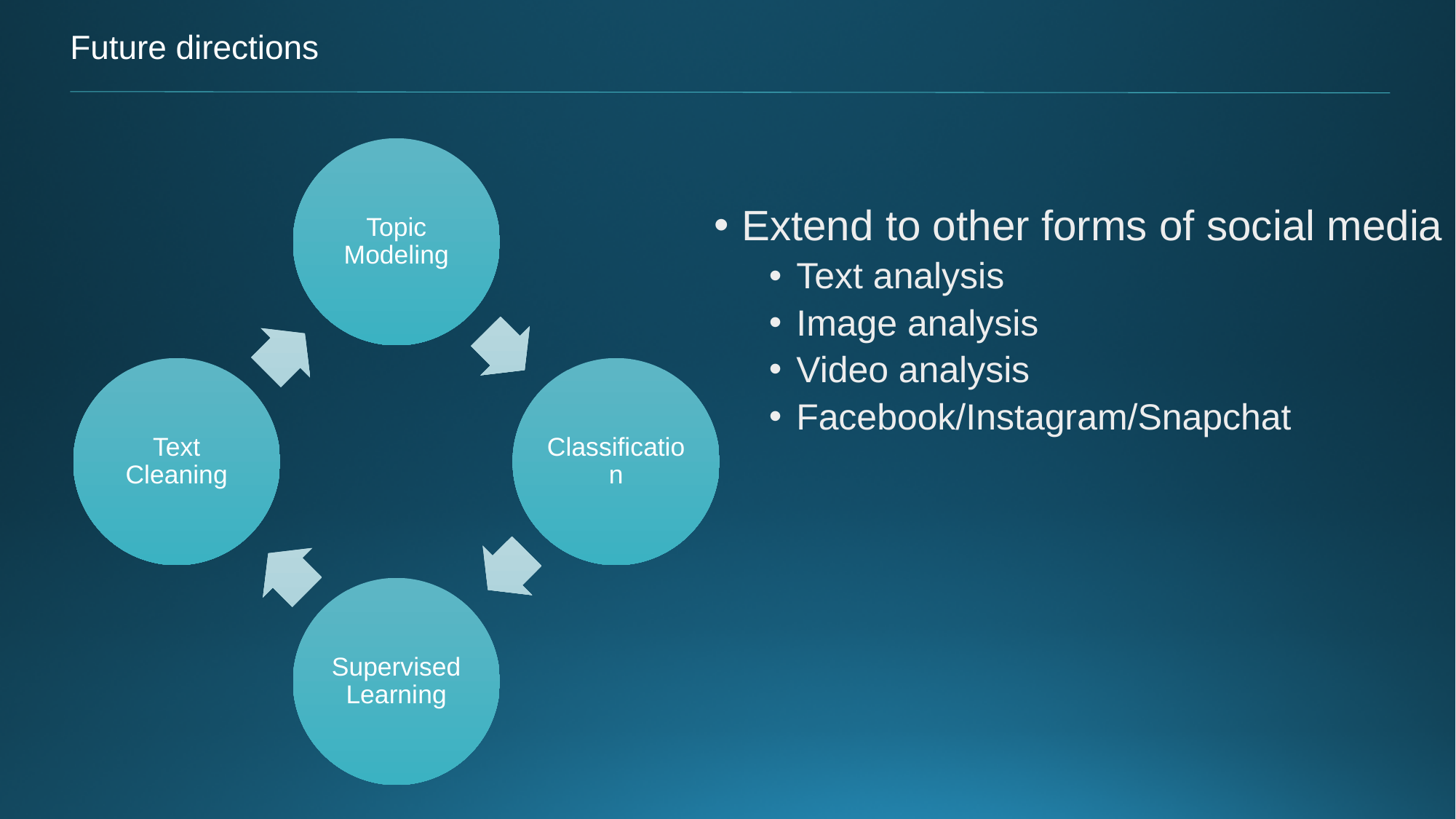

# Future directions
Topic Modeling

Classification

Supervised Learning

Text Cleaning

Extend to other forms of social media
Text analysis
Image analysis
Video analysis
Facebook/Instagram/Snapchat